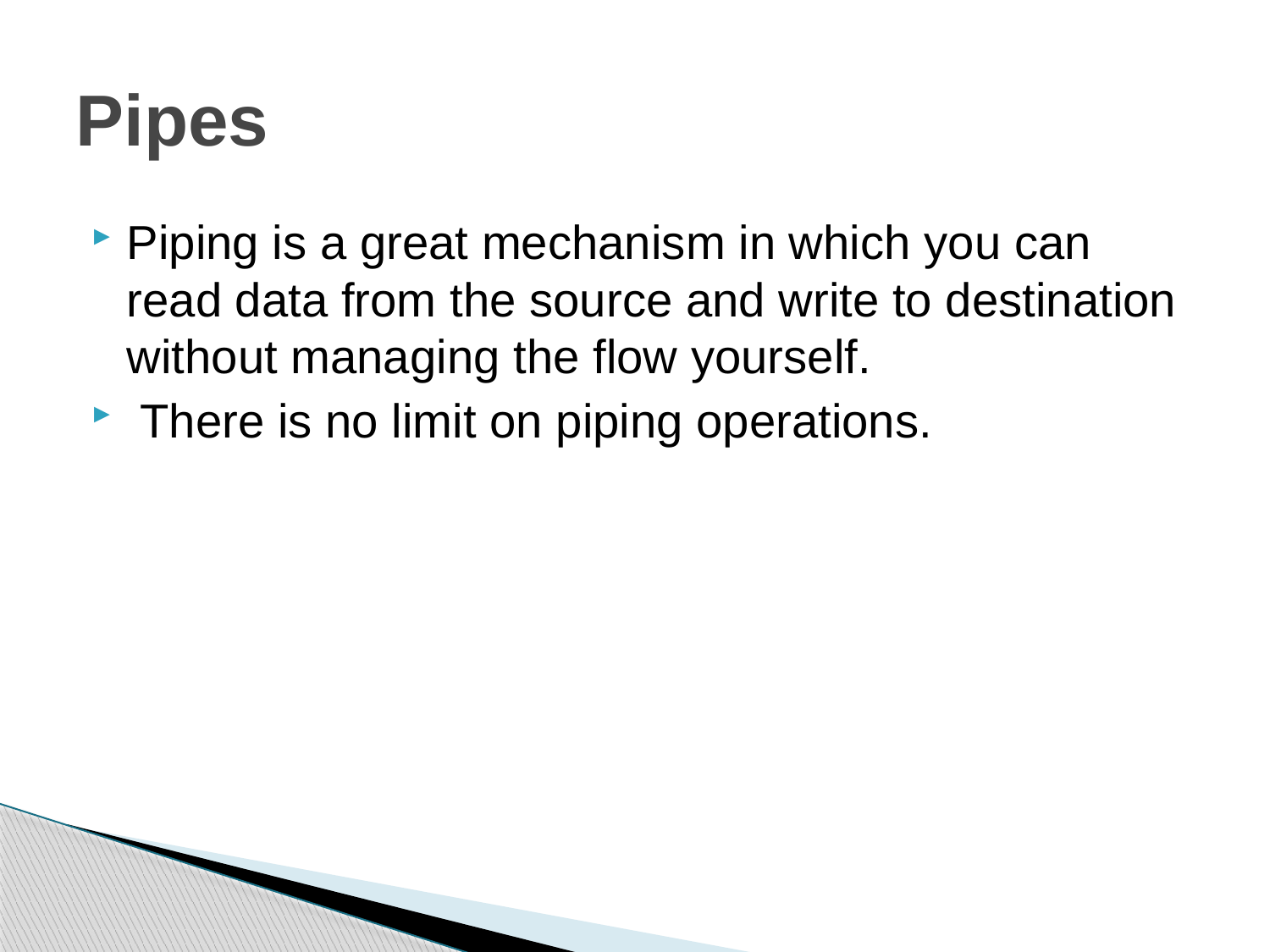

# Pipes
Piping is a great mechanism in which you can read data from the source and write to destination without managing the flow yourself.
 There is no limit on piping operations.